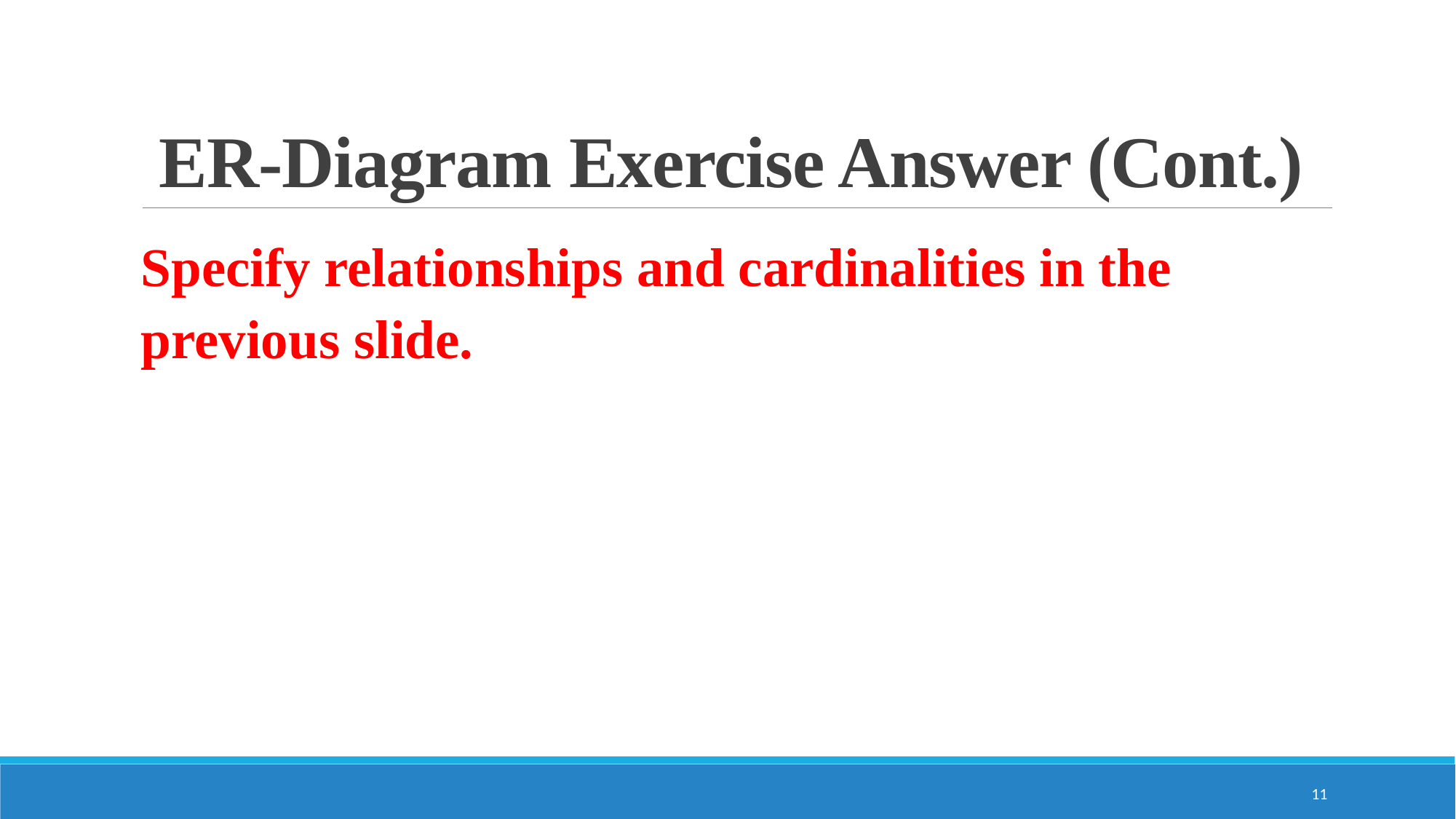

# ER-Diagram Exercise Answer (Cont.)
Specify relationships and cardinalities in the previous slide.

11